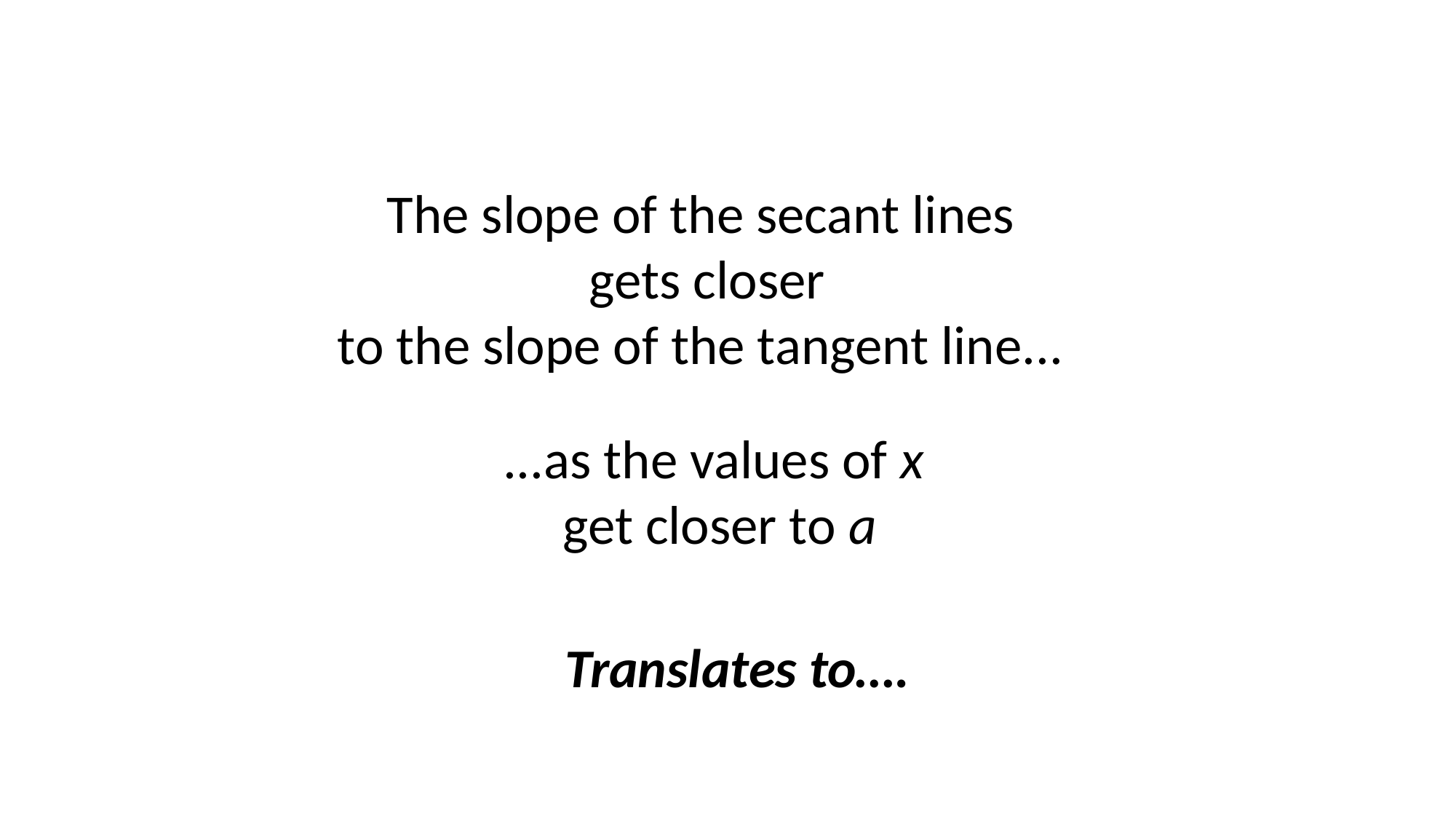

The slope of the secant lines
gets closer
to the slope of the tangent line...

...as the values of x
get closer to a
Translates to….